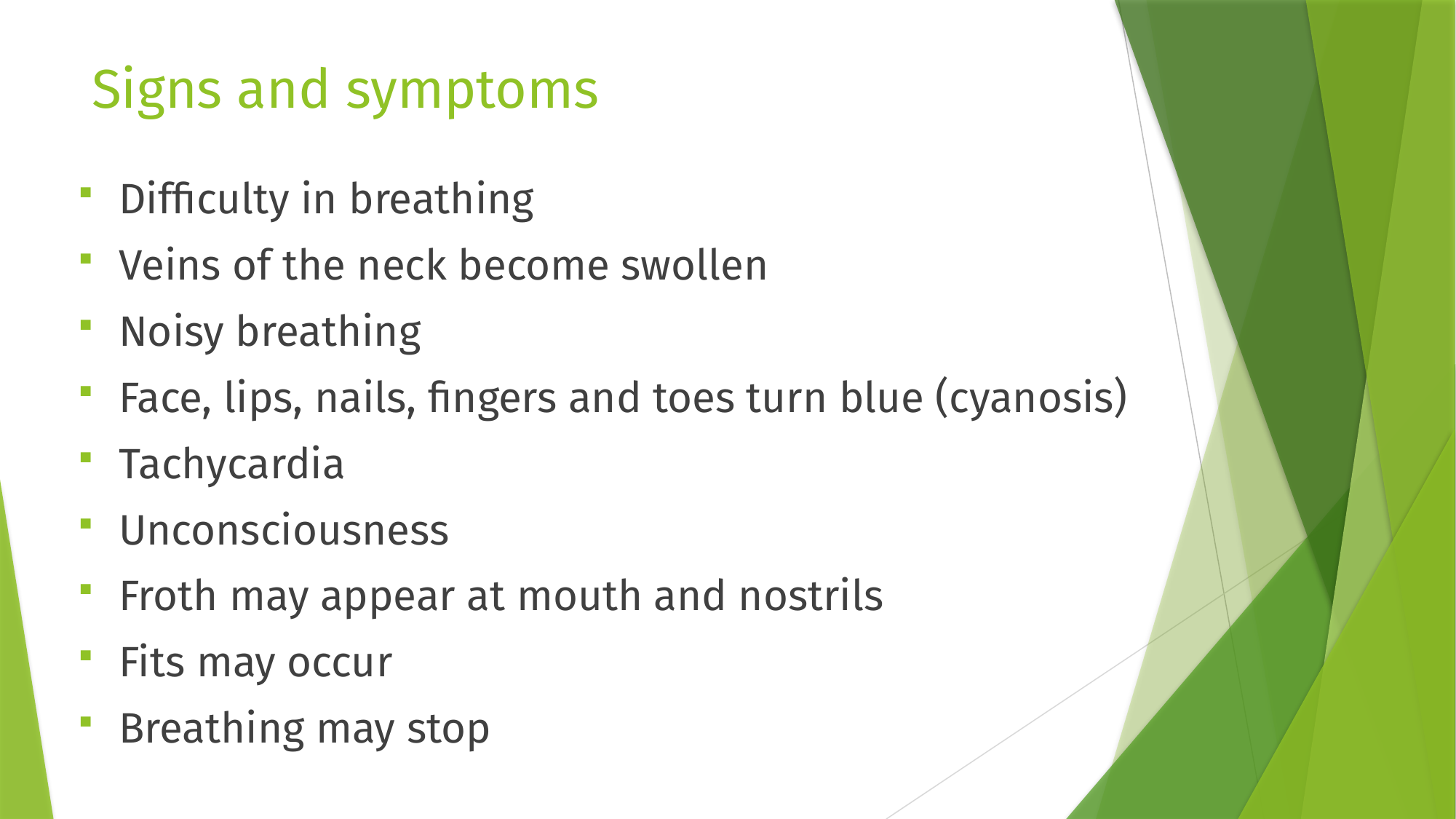

# Signs and symptoms
Difficulty in breathing
Veins of the neck become swollen
Noisy breathing
Face, lips, nails, fingers and toes turn blue (cyanosis)
Tachycardia
Unconsciousness
Froth may appear at mouth and nostrils
Fits may occur
Breathing may stop